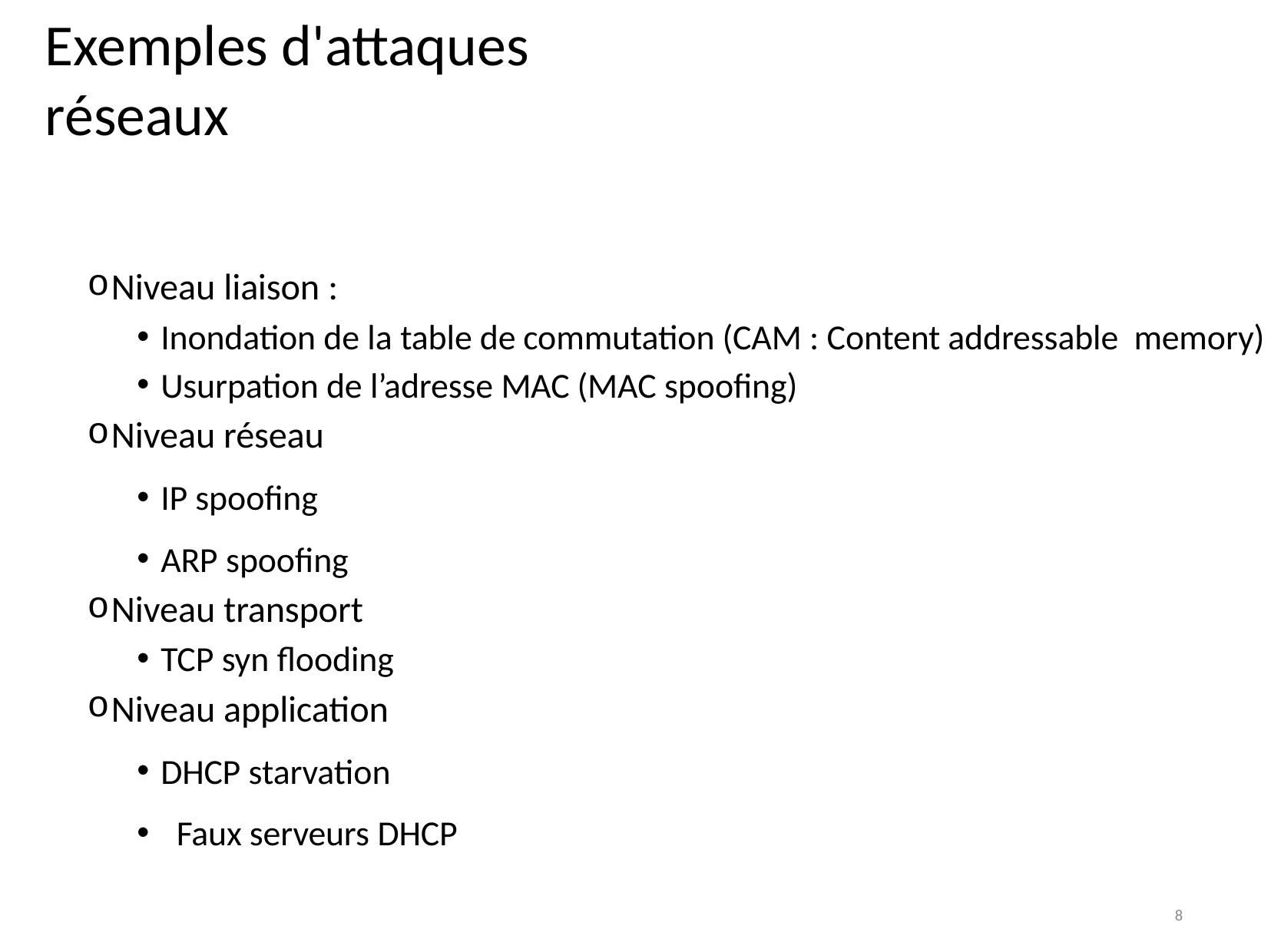

# Exemples d'attaques réseaux
Niveau liaison :
Inondation de la table de commutation (CAM : Content addressable  memory)
Usurpation de l’adresse MAC (MAC spoofing)
Niveau réseau
IP spoofing
ARP spoofing
Niveau transport
TCP syn flooding
Niveau application
DHCP starvation
  Faux serveurs DHCP
8